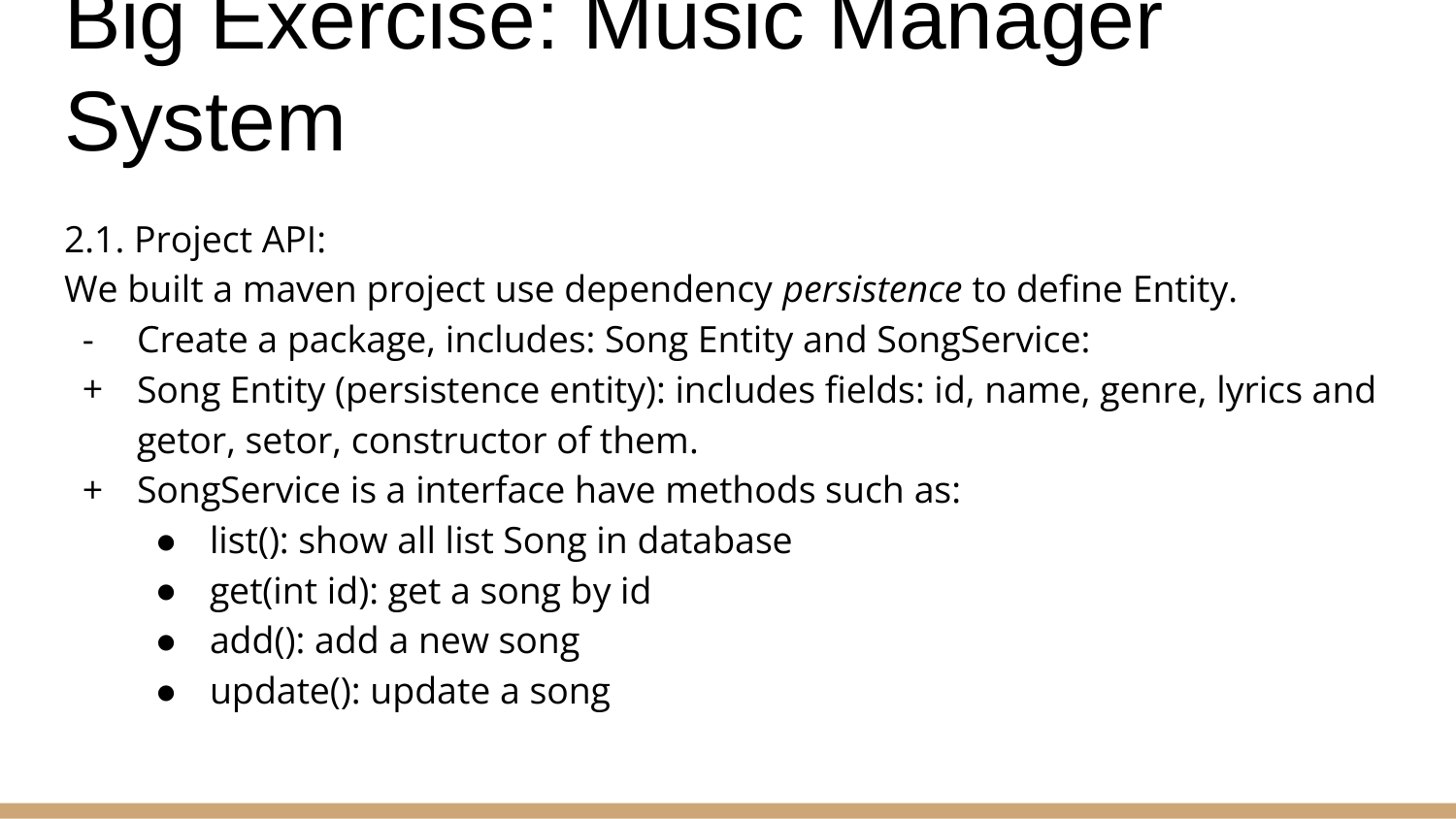

# Big Exercise: Music Manager System
2.1. Project API:
We built a maven project use dependency persistence to define Entity.
Create a package, includes: Song Entity and SongService:
Song Entity (persistence entity): includes fields: id, name, genre, lyrics and getor, setor, constructor of them.
SongService is a interface have methods such as:
list(): show all list Song in database
get(int id): get a song by id
add(): add a new song
update(): update a song